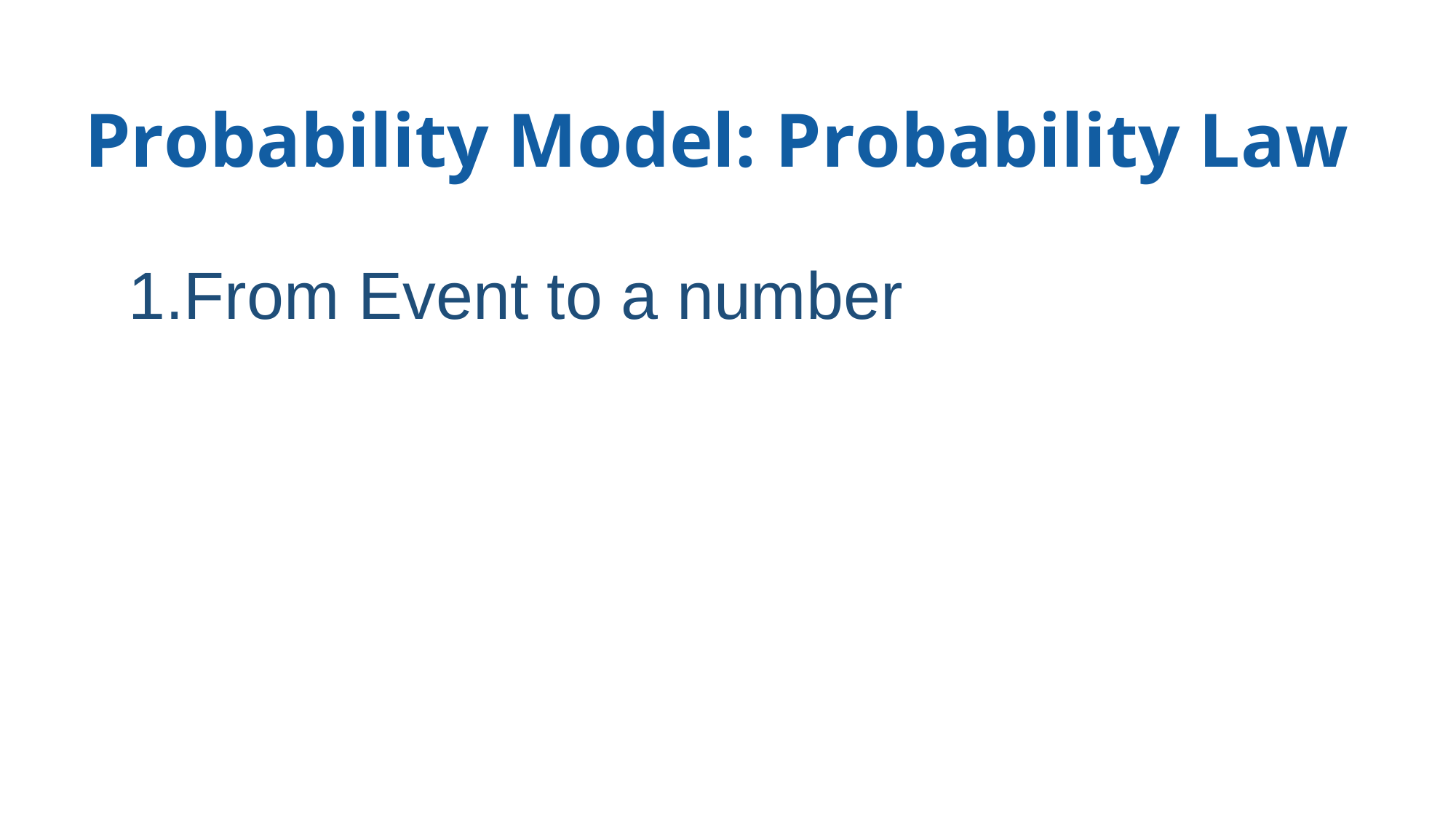

Probability Model: Probability Law
From Event to a number